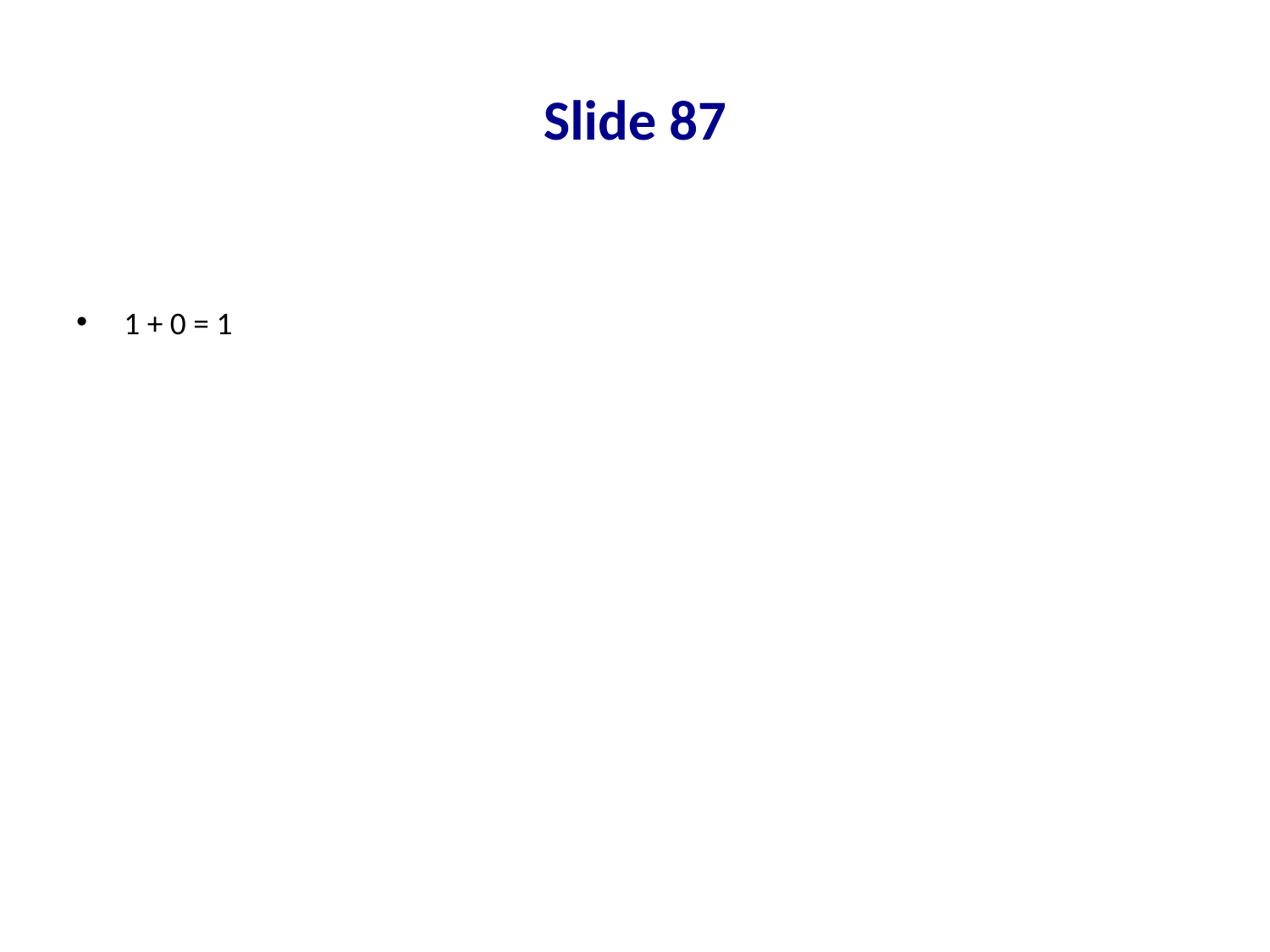

# Slide 87

1 + 0 = 1